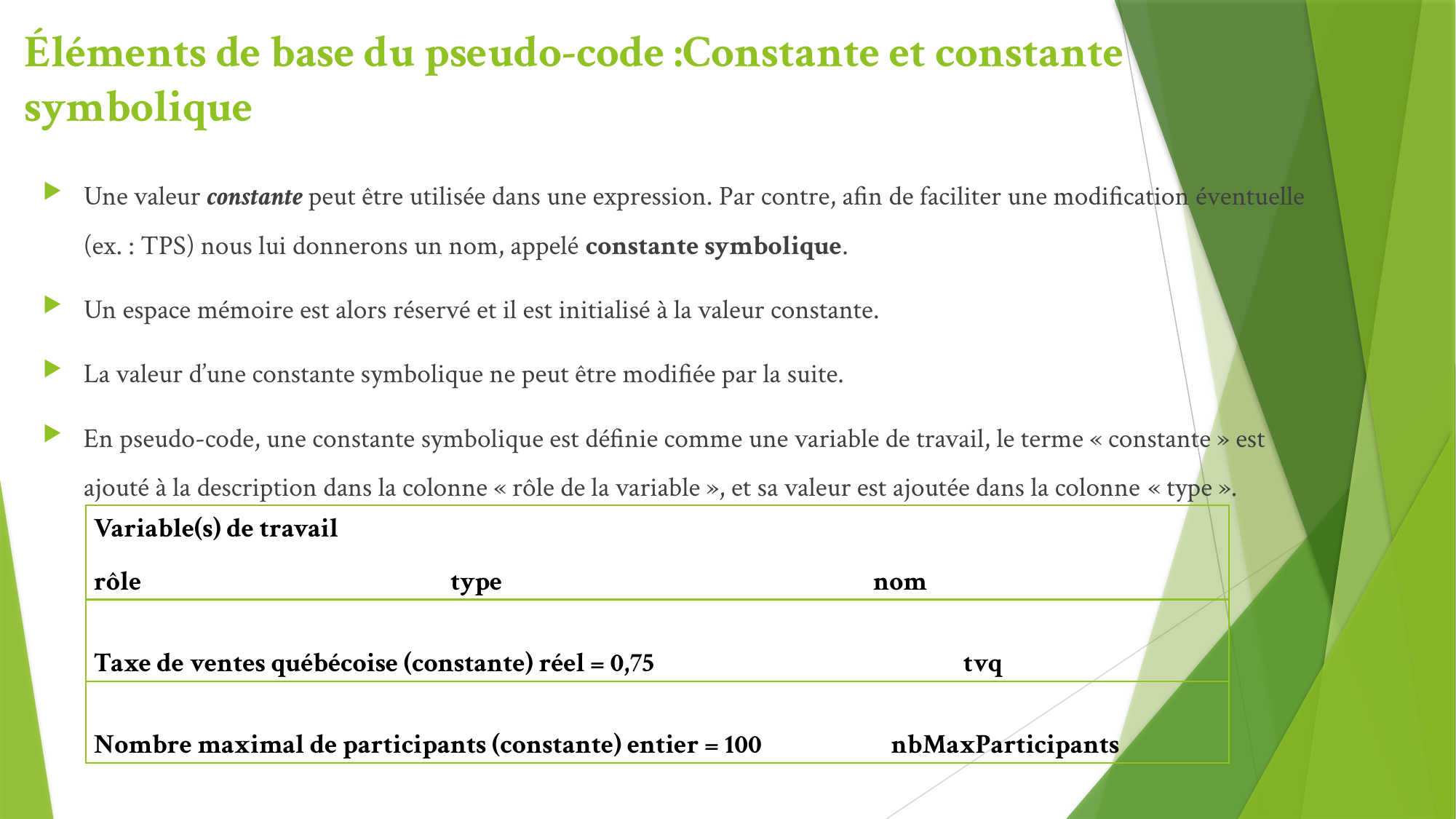

# Éléments de base du pseudo-code :Constante et constante symbolique
Une valeur constante peut être utilisée dans une expression. Par contre, afin de faciliter une modification éventuelle (ex. : TPS) nous lui donnerons un nom, appelé constante symbolique.
Un espace mémoire est alors réservé et il est initialisé à la valeur constante.
La valeur d’une constante symbolique ne peut être modifiée par la suite.
En pseudo-code, une constante symbolique est définie comme une variable de travail, le terme « constante » est ajouté à la description dans la colonne « rôle de la variable », et sa valeur est ajoutée dans la colonne « type ».

| Variable(s) de travail rôle type nom |
| --- |
| Taxe de ventes québécoise (constante) réel = 0,75 tvq |
| Nombre maximal de participants (constante) entier = 100 nbMaxParticipants |